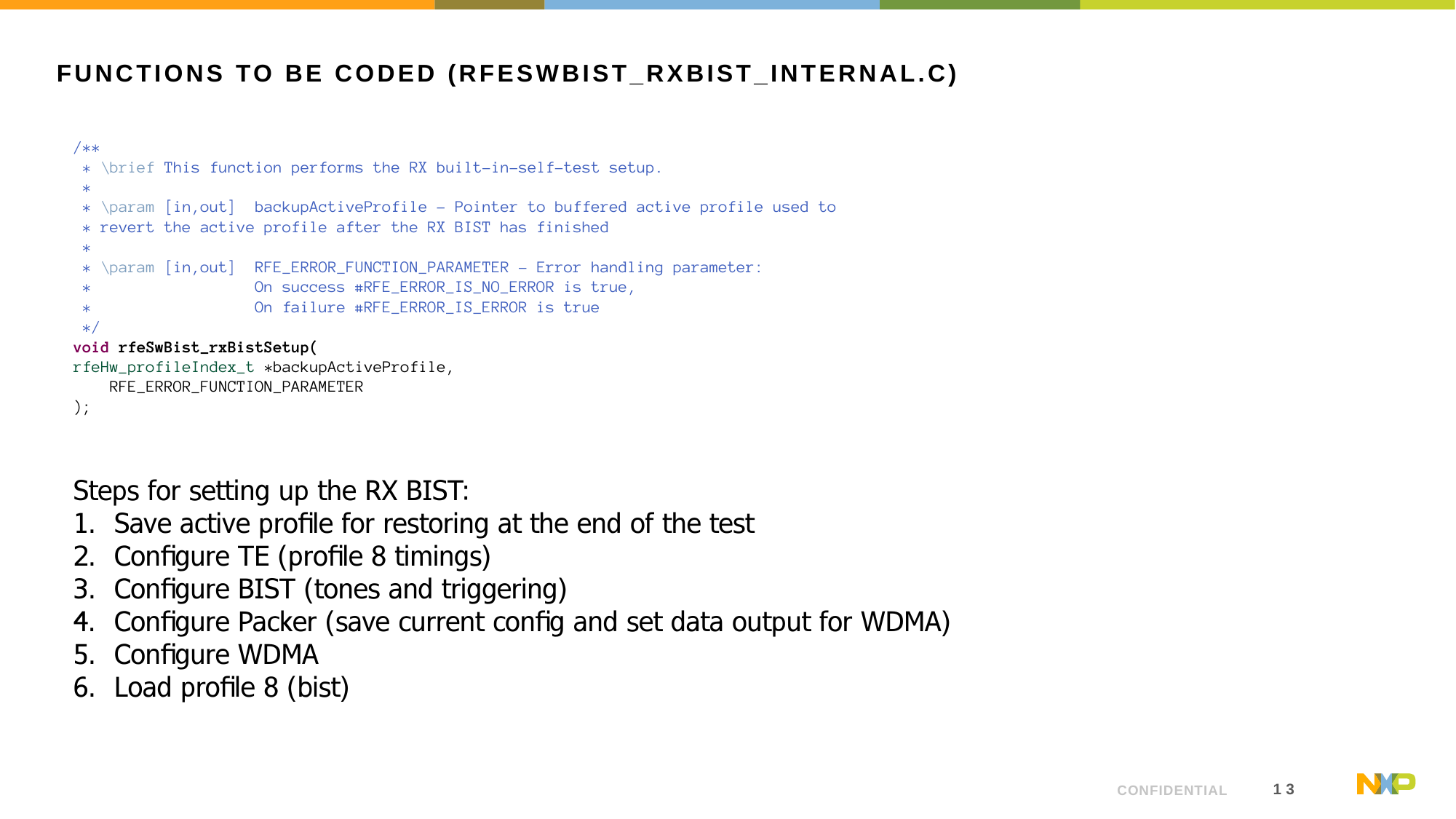

# Functions to be coded (rfeswbist_rxbist_internal.c)
/**
 * \brief This function performs the RX built-in-self-test setup.
 *
 * \param [in,out]  backupActiveProfile - Pointer to buffered active profile used to
 * revert the active profile after the RX BIST has finished
 *
 * \param [in,out]  RFE_ERROR_FUNCTION_PARAMETER - Error handling parameter:
 *                  On success #RFE_ERROR_IS_NO_ERROR is true,
 *                  On failure #RFE_ERROR_IS_ERROR is true
 */
void rfeSwBist_rxBistSetup(
rfeHw_profileIndex_t *backupActiveProfile,
    RFE_ERROR_FUNCTION_PARAMETER
);

Steps for setting up the RX BIST:
Save active profile for restoring at the end of the test
Configure TE (profile 8 timings)
Configure BIST (tones and triggering)
Configure Packer (save current config and set data output for WDMA)
Configure WDMA
Load profile 8 (bist)